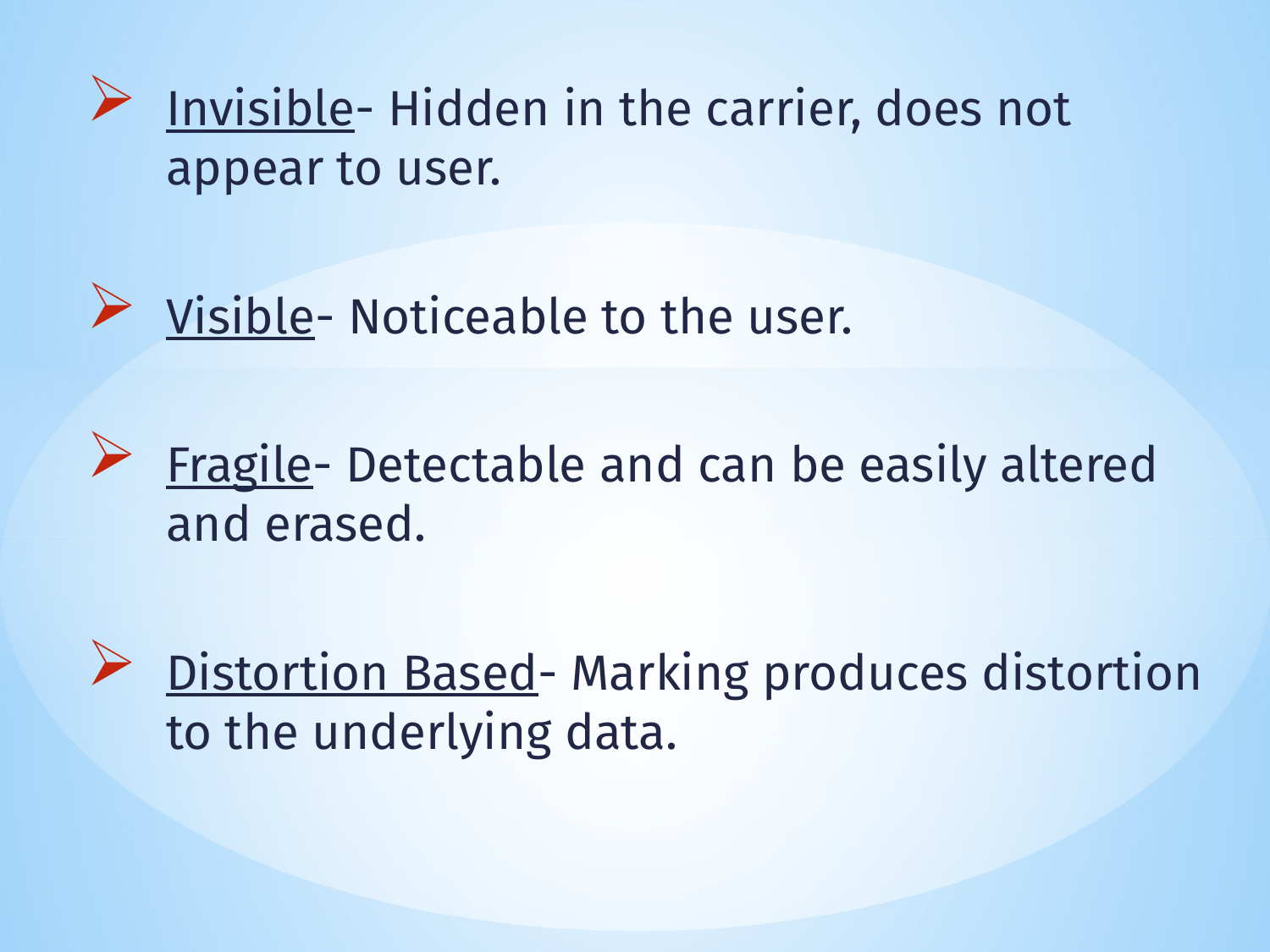

Invisible- Hidden in the carrier, does not appear to user.

Visible- Noticeable to the user.

Fragile- Detectable and can be easily altered and erased.

Distortion Based- Marking produces distortion to the underlying data.